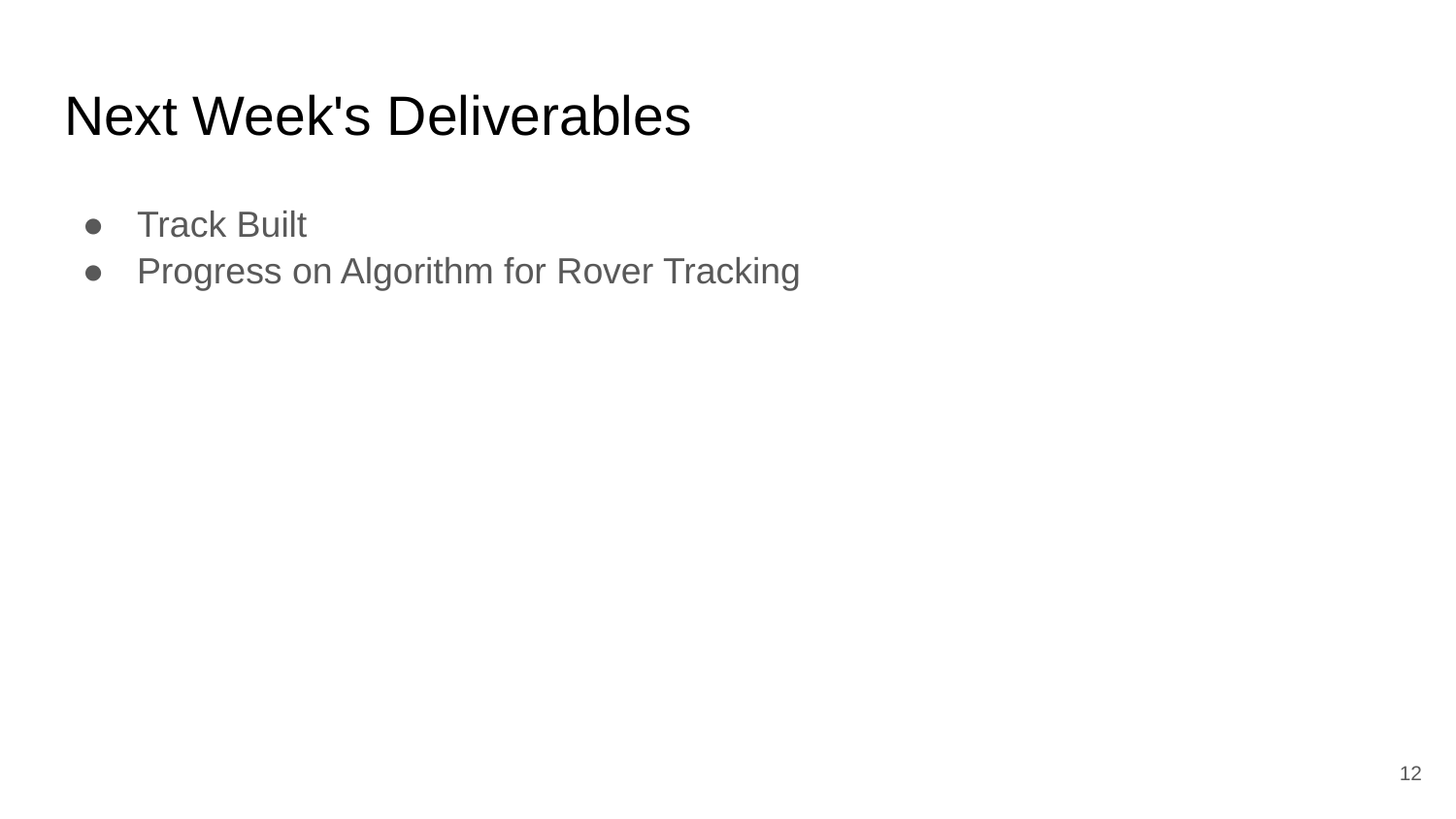

# Next Week's Deliverables
Track Built
Progress on Algorithm for Rover Tracking
12